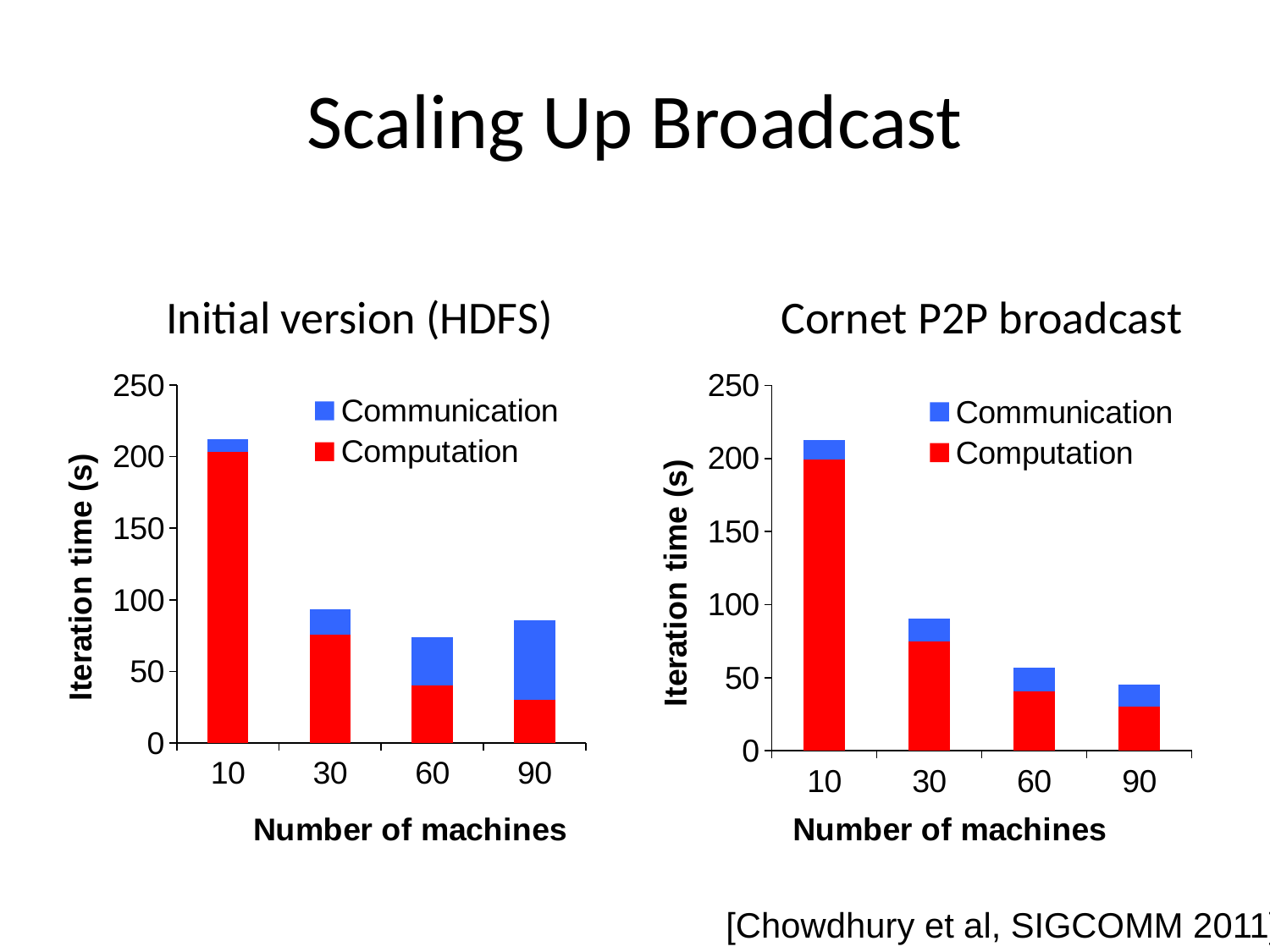

# Scaling Up Broadcast
Initial version (HDFS)
Cornet P2P broadcast

### Chart

| Category |  |  |
|---|---|---|
| 10 | 203.1419068946 | 9.107999999999999 |
| 30 | 75.7076548144 | 17.441999999999986 |
| 60 | 39.93837817140001 | 33.752 |
| 90 | 30.111607625250027 | 55.79750000000003 |

### Chart

| Category |  |  |
|---|---|---|
| 10 | 199.04561007879997 | 13.482000000000006 |
| 30 | 74.93598211539937 | 15.32 |
| 60 | 40.757004243000004 | 16.265999999999966 |
| 90 | 30.147651987250015 | 15.28 |
[Chowdhury et al, SIGCOMM 2011]